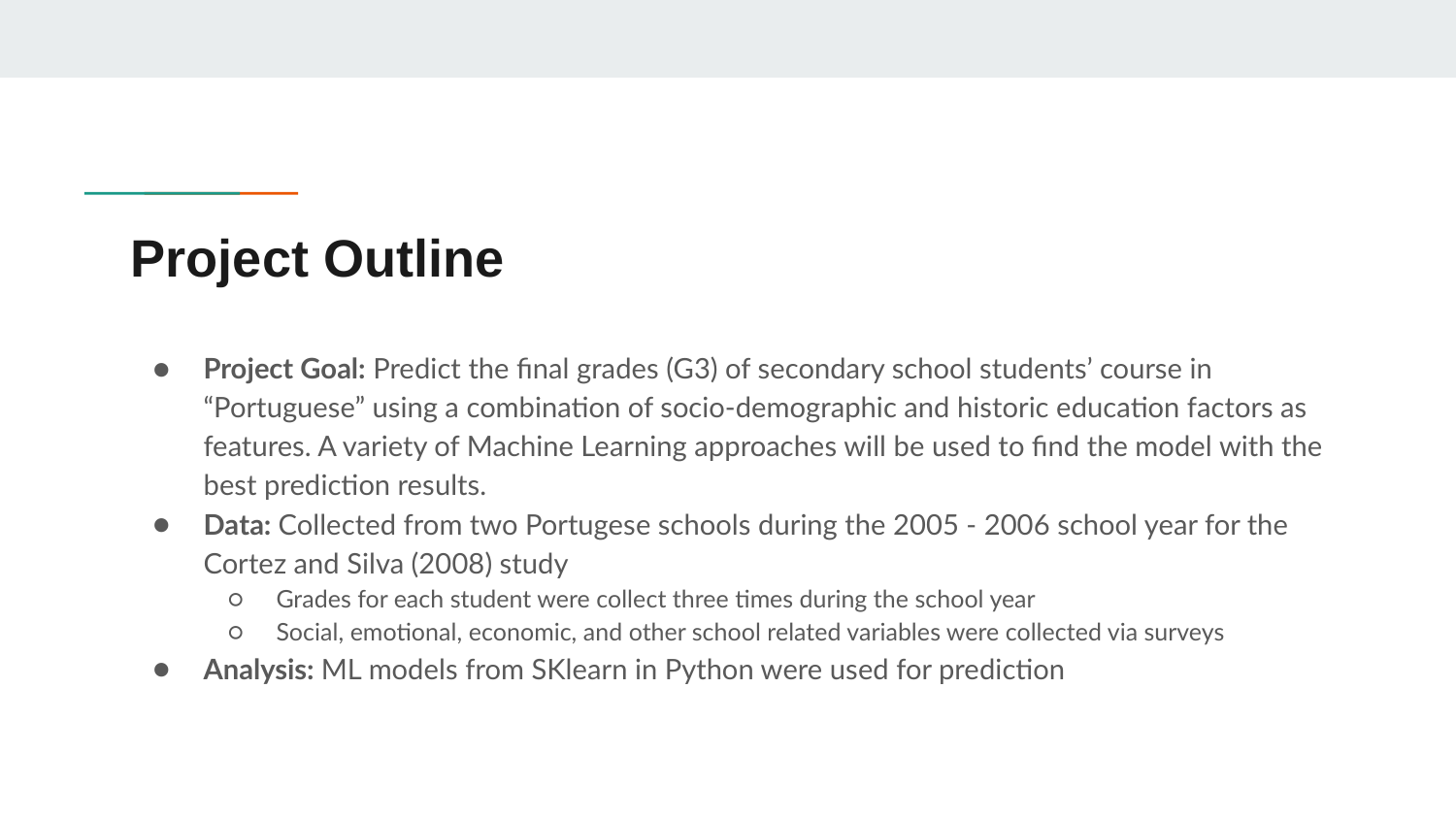

# Project Outline
Project Goal: Predict the final grades (G3) of secondary school students’ course in “Portuguese” using a combination of socio-demographic and historic education factors as features. A variety of Machine Learning approaches will be used to find the model with the best prediction results.
Data: Collected from two Portugese schools during the 2005 - 2006 school year for the Cortez and Silva (2008) study
Grades for each student were collect three times during the school year
Social, emotional, economic, and other school related variables were collected via surveys
Analysis: ML models from SKlearn in Python were used for prediction